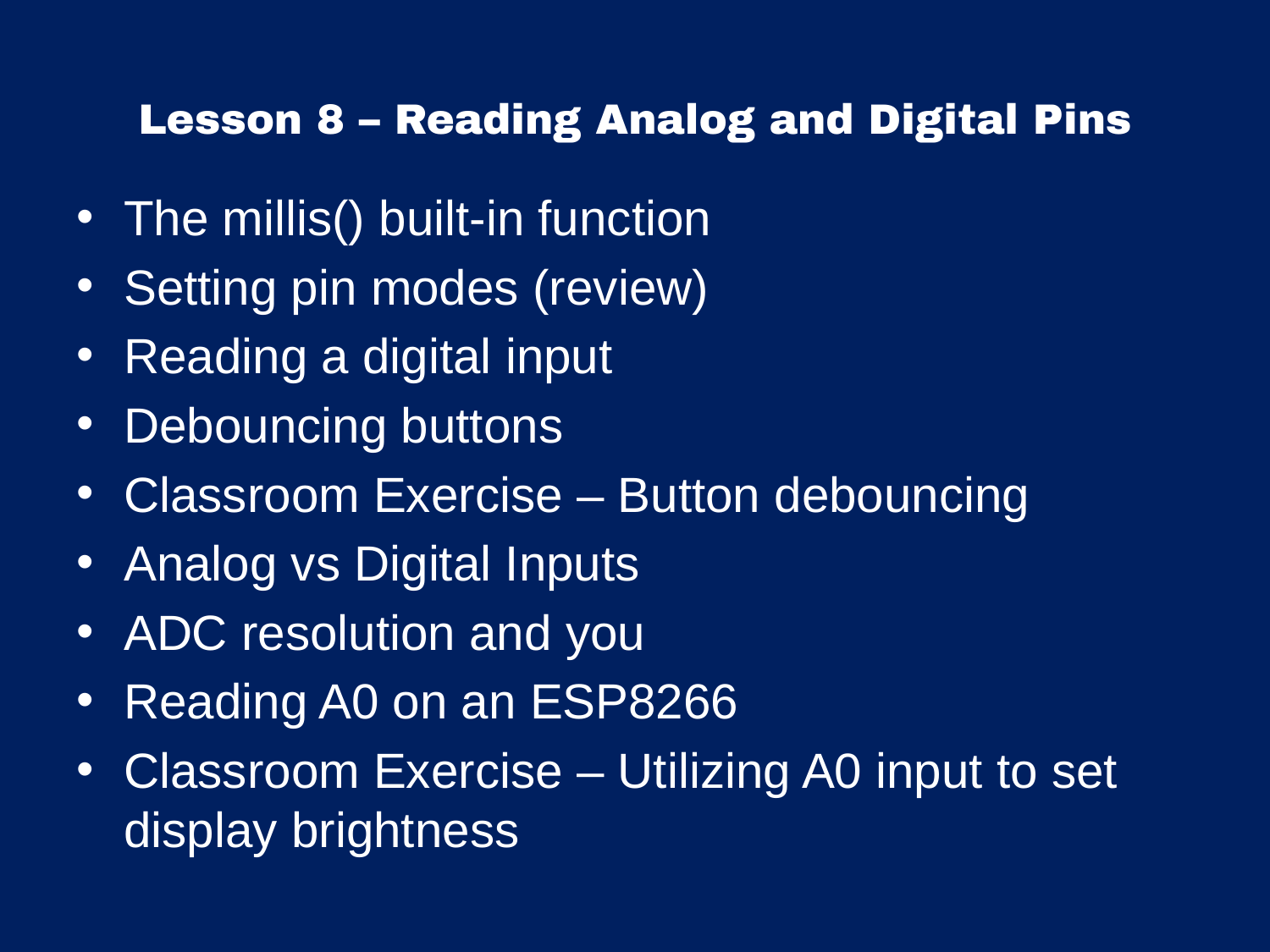

# Lesson 8 – Reading Analog and Digital Pins
The millis() built-in function
Setting pin modes (review)
Reading a digital input
Debouncing buttons
Classroom Exercise – Button debouncing
Analog vs Digital Inputs
ADC resolution and you
Reading A0 on an ESP8266
Classroom Exercise – Utilizing A0 input to set display brightness